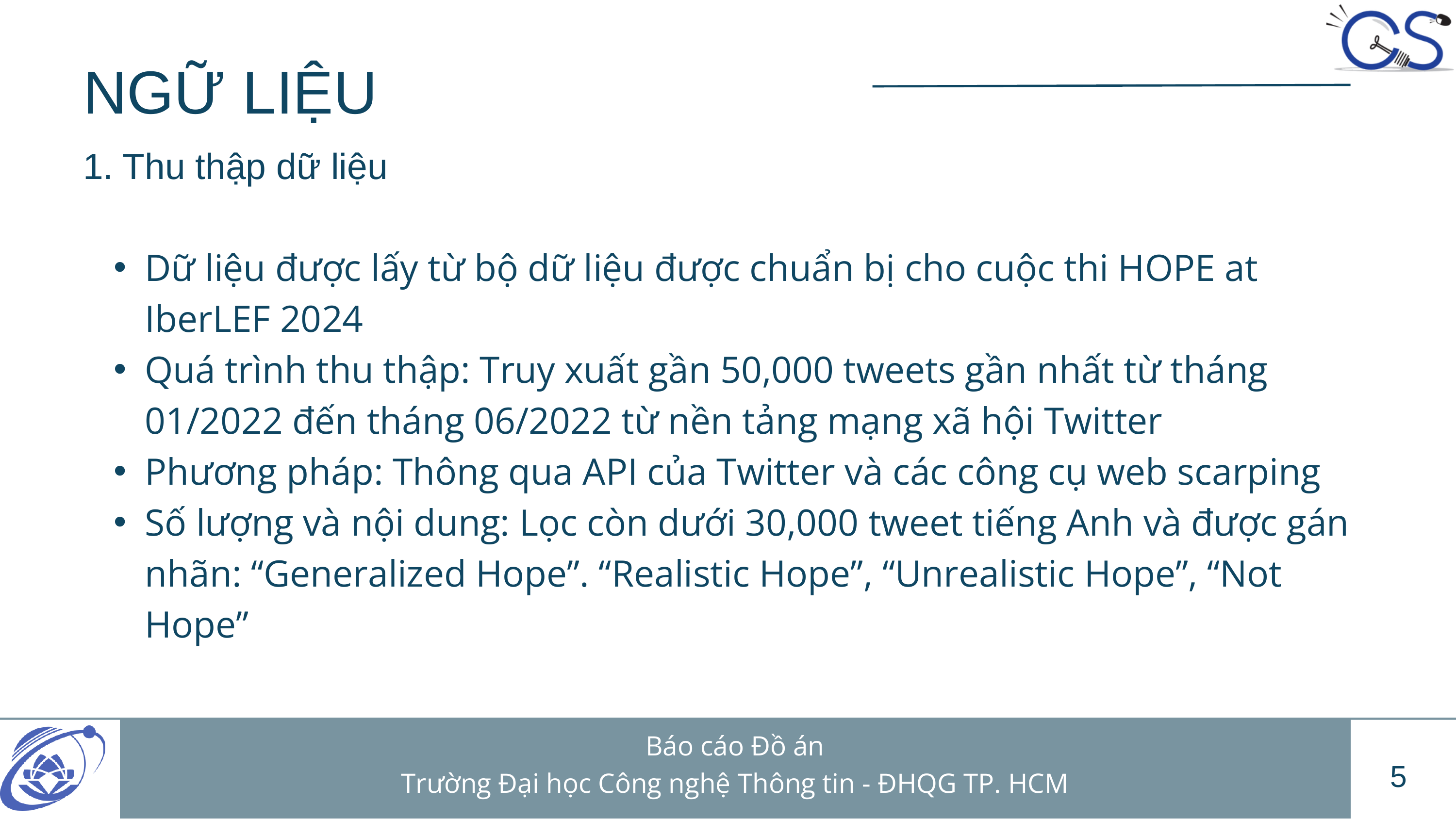

NGỮ LIỆU

1. Thu thập dữ liệu

Dữ liệu được lấy từ bộ dữ liệu được chuẩn bị cho cuộc thi HOPE at IberLEF 2024
Quá trình thu thập: Truy xuất gần 50,000 tweets gần nhất từ tháng 01/2022 đến tháng 06/2022 từ nền tảng mạng xã hội Twitter
Phương pháp: Thông qua API của Twitter và các công cụ web scarping
Số lượng và nội dung: Lọc còn dưới 30,000 tweet tiếng Anh và được gán nhãn: “Generalized Hope”. “Realistic Hope”, “Unrealistic Hope”, “Not Hope”

Báo cáo Đồ án
Trường Đại học Công nghệ Thông tin - ĐHQG TP. HCM

5